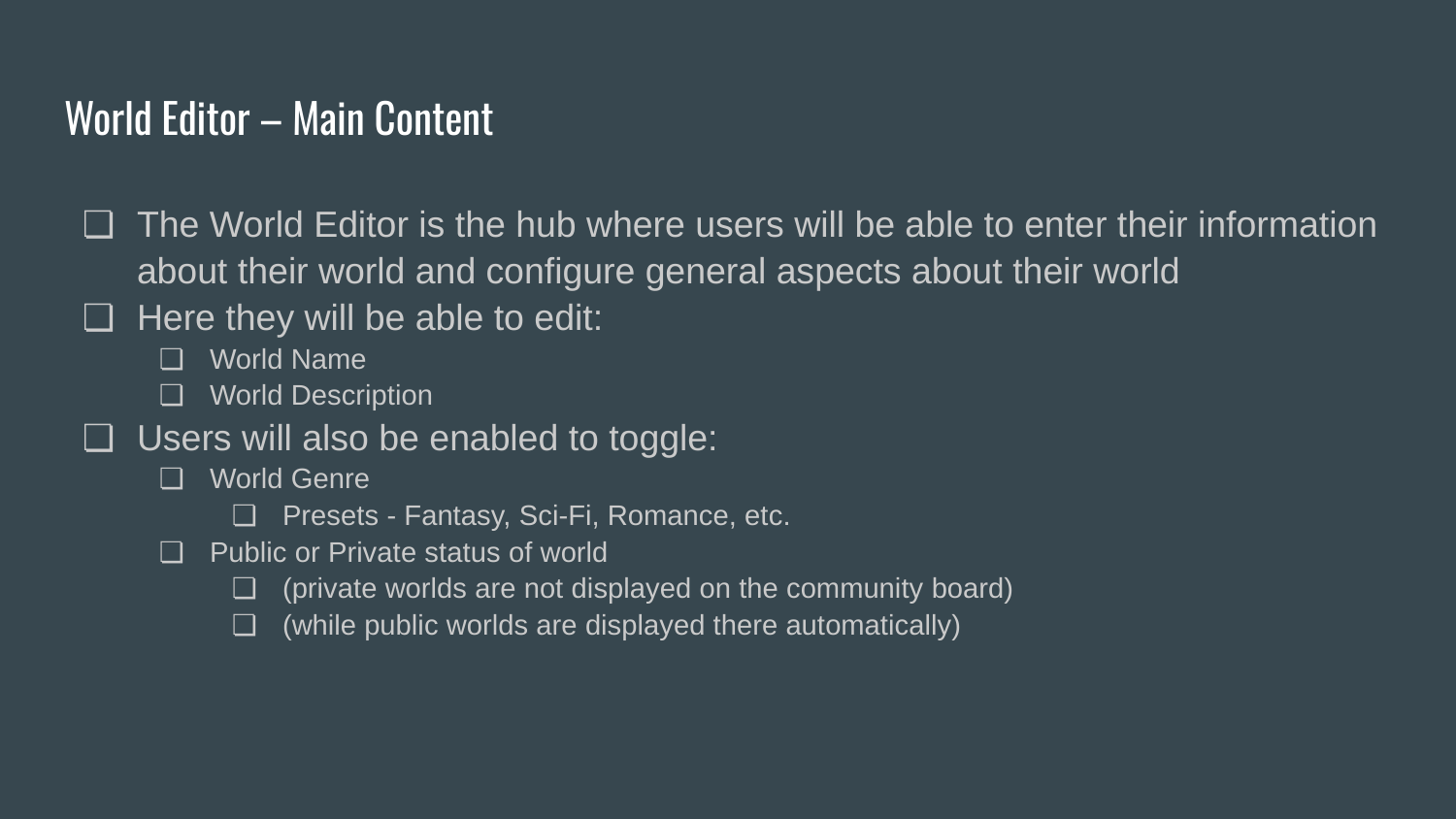

# World Editor – Main Content
The World Editor is the hub where users will be able to enter their information about their world and configure general aspects about their world
Here they will be able to edit:
World Name
World Description
Users will also be enabled to toggle:
World Genre
Presets - Fantasy, Sci-Fi, Romance, etc.
Public or Private status of world
(private worlds are not displayed on the community board)
(while public worlds are displayed there automatically)